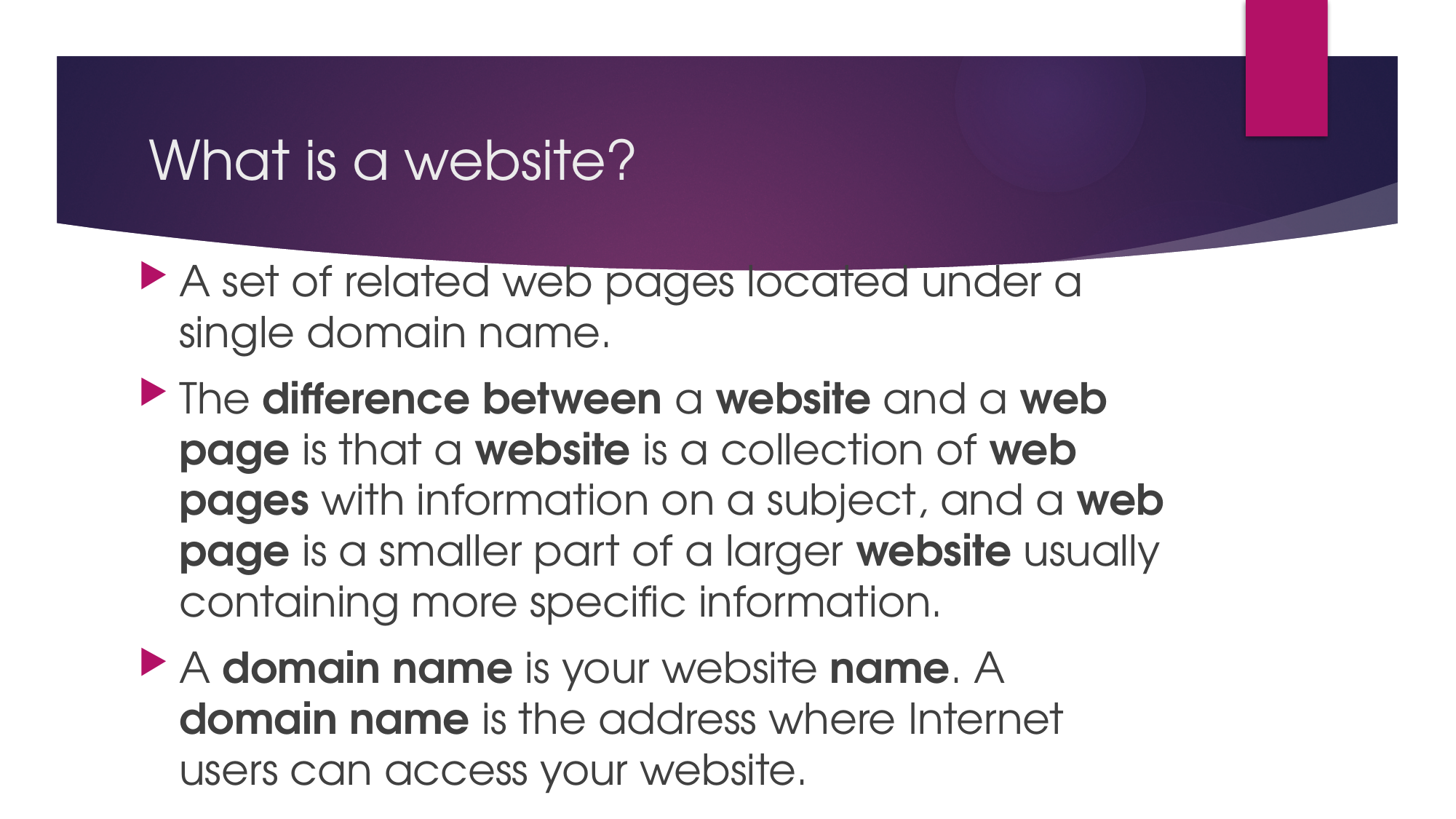

# What is a website?
A set of related web pages located under a single domain name.
The difference between a website and a web page is that a website is a collection of web pages with information on a subject, and a web page is a smaller part of a larger website usually containing more specific information.
A domain name is your website name. A domain name is the address where Internet users can access your website.